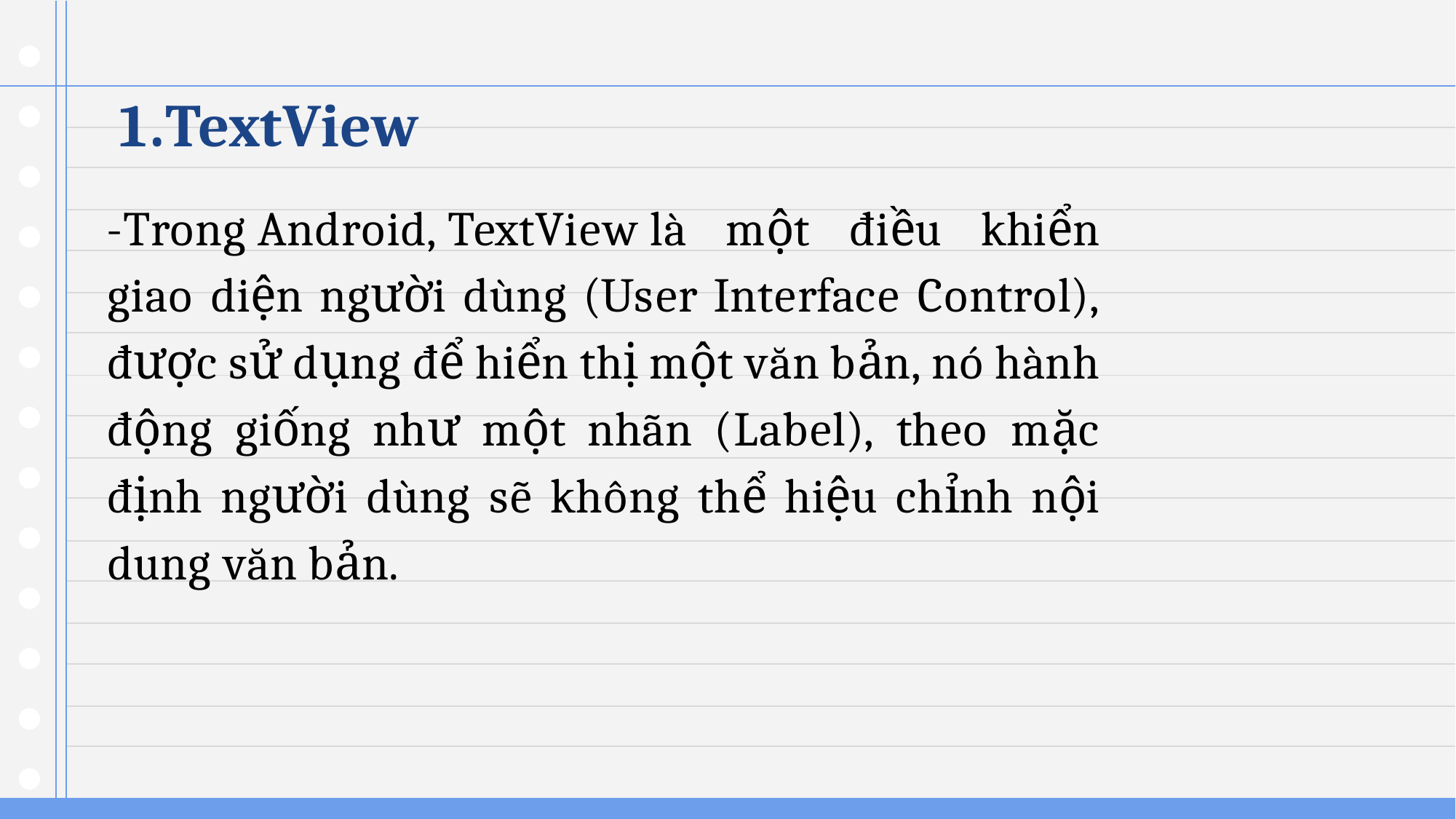

# 1.TextView
-Trong Android, TextView là một điều khiển giao diện người dùng (User Interface Control), được sử dụng để hiển thị một văn bản, nó hành động giống như một nhãn (Label), theo mặc định người dùng sẽ không thể hiệu chỉnh nội dung văn bản.